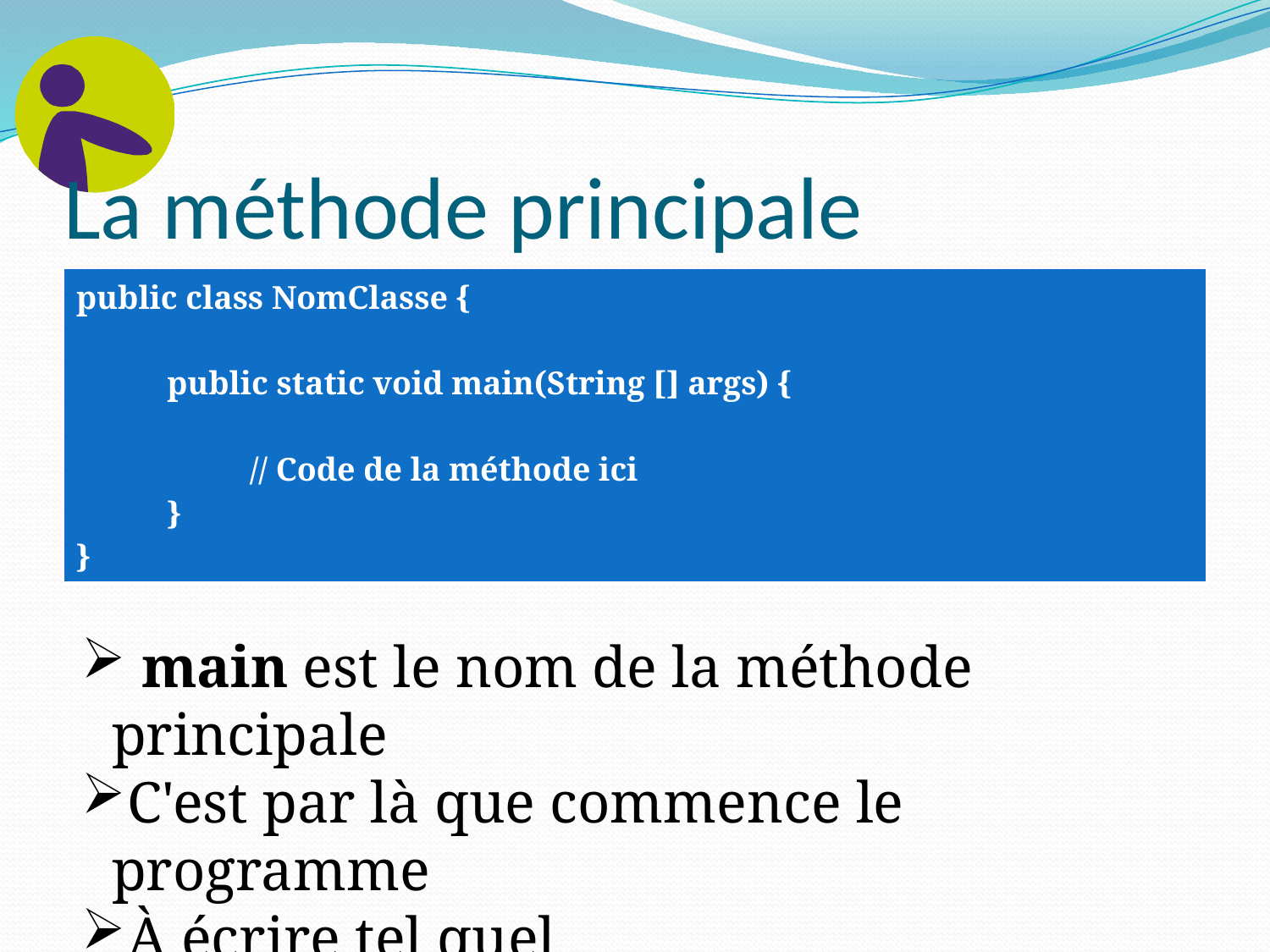

# La méthode principale
| public class NomClasse { public static void main(String [] args) { // Code de la méthode ici } } |
| --- |
 main est le nom de la méthode principale
C'est par là que commence le programme
À écrire tel quel